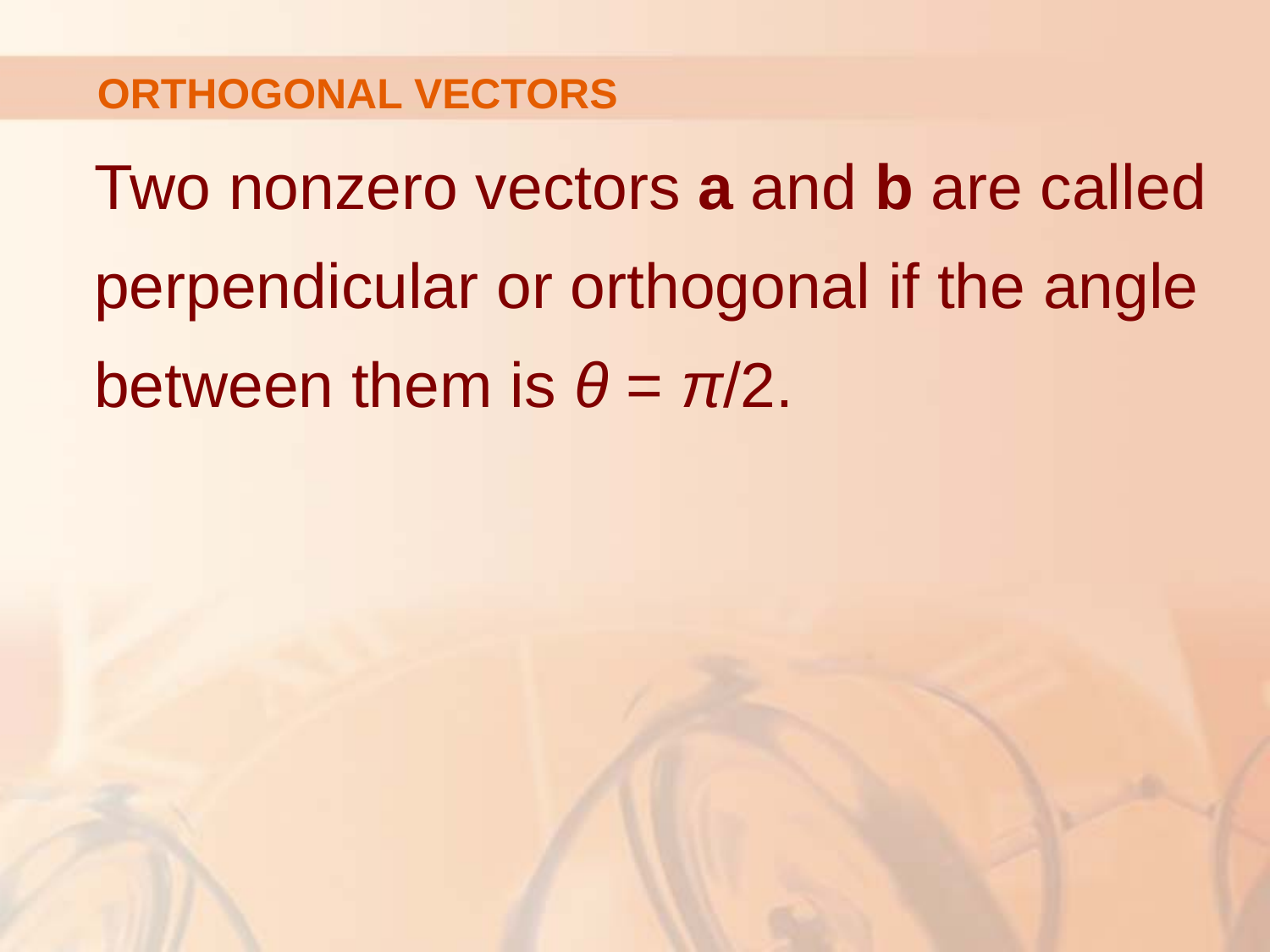

# ORTHOGONAL VECTORS
Two nonzero vectors a and b are called perpendicular or orthogonal if the angle between them is θ = π/2.